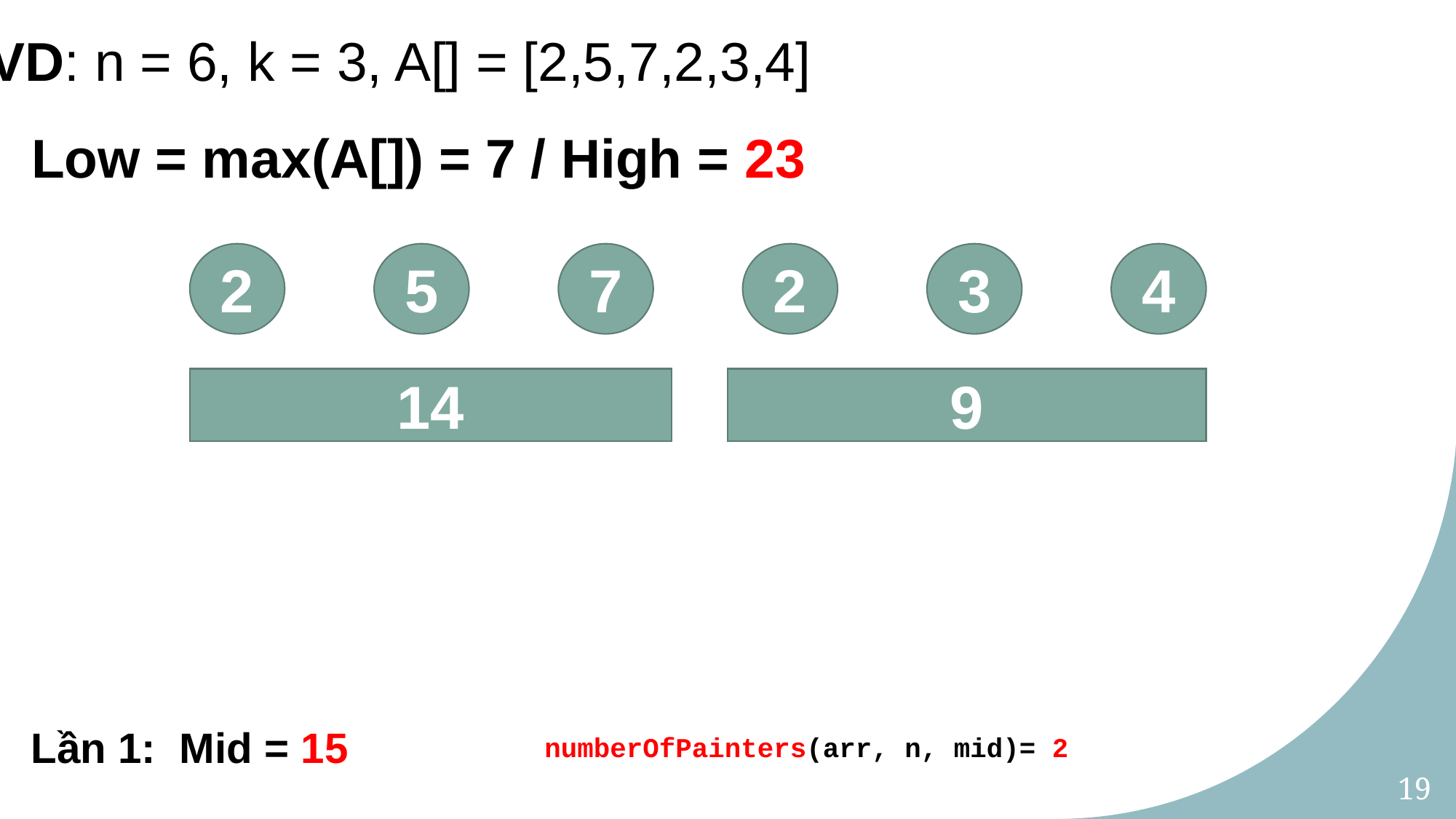

# VD: n = 6, k = 3, A[] = [2,5,7,2,3,4]
Low = max(A[]) = 7 / High = 23
2
5
7
2
3
4
14
9
Lần 1:  Mid = 15
numberOfPainters(arr, n, mid)= 2
19